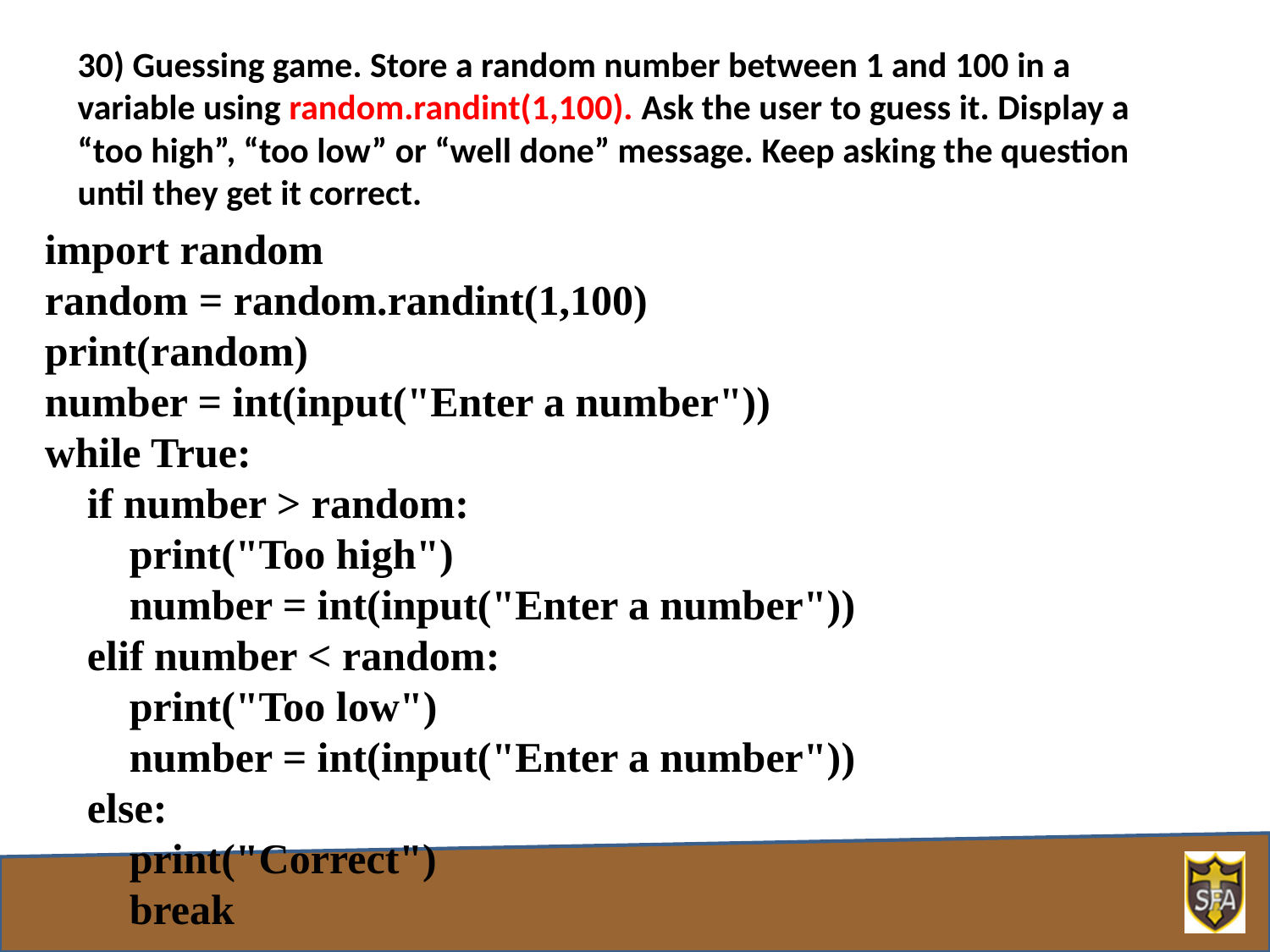

30) Guessing game. Store a random number between 1 and 100 in a variable using random.randint(1,100). Ask the user to guess it. Display a “too high”, “too low” or “well done” message. Keep asking the question until they get it correct.

import random
random = random.randint(1,100)
print(random)
number = int(input("Enter a number"))
while True:
    if number > random:
        print("Too high")
        number = int(input("Enter a number"))
    elif number < random:
        print("Too low")
        number = int(input("Enter a number"))
    else:
        print("Correct")
        break